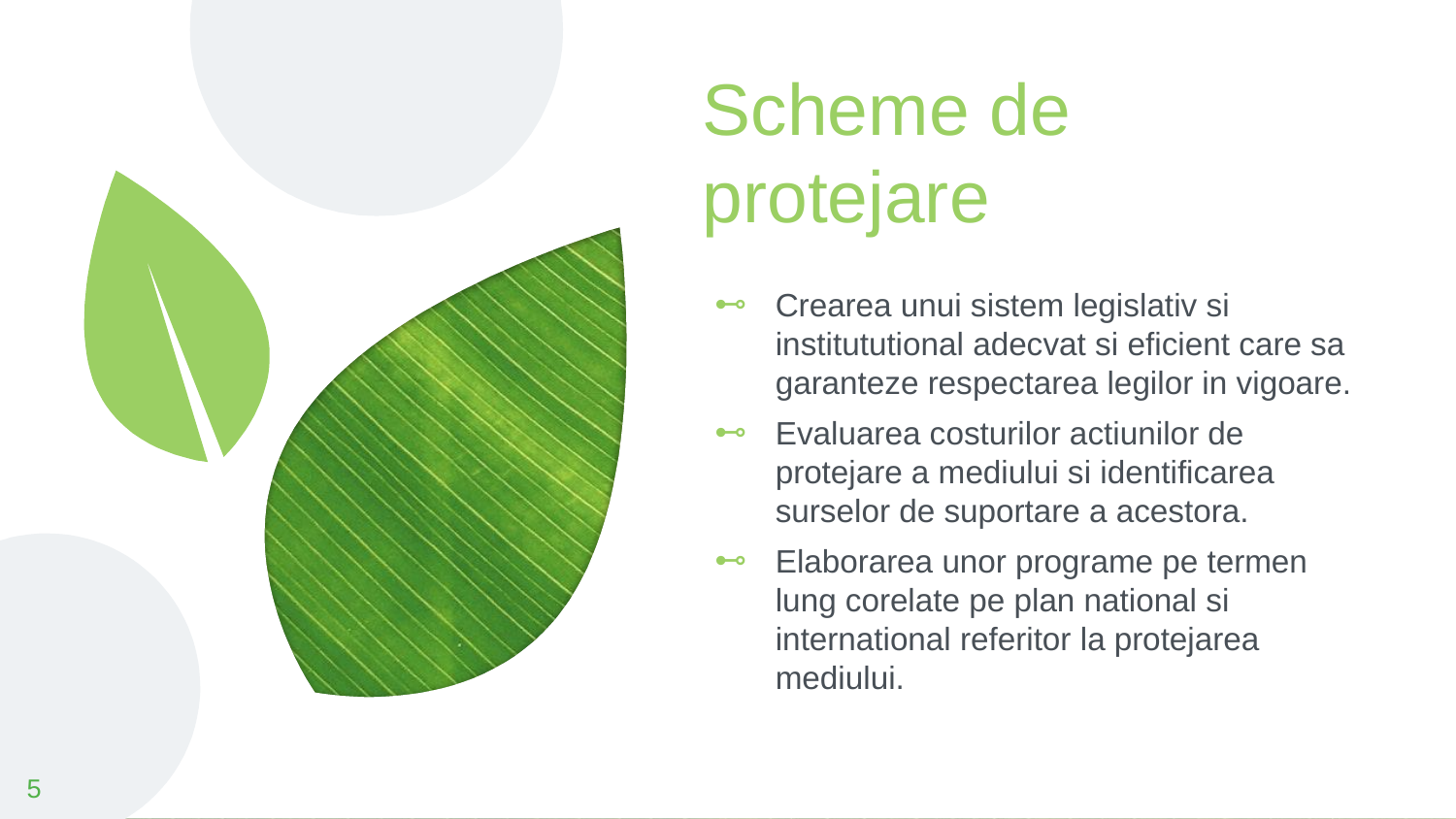

# Scheme de protejare
Crearea unui sistem legislativ si institututional adecvat si eficient care sa garanteze respectarea legilor in vigoare.
Evaluarea costurilor actiunilor de protejare a mediului si identificarea surselor de suportare a acestora.
Elaborarea unor programe pe termen lung corelate pe plan national si international referitor la protejarea mediului.
5